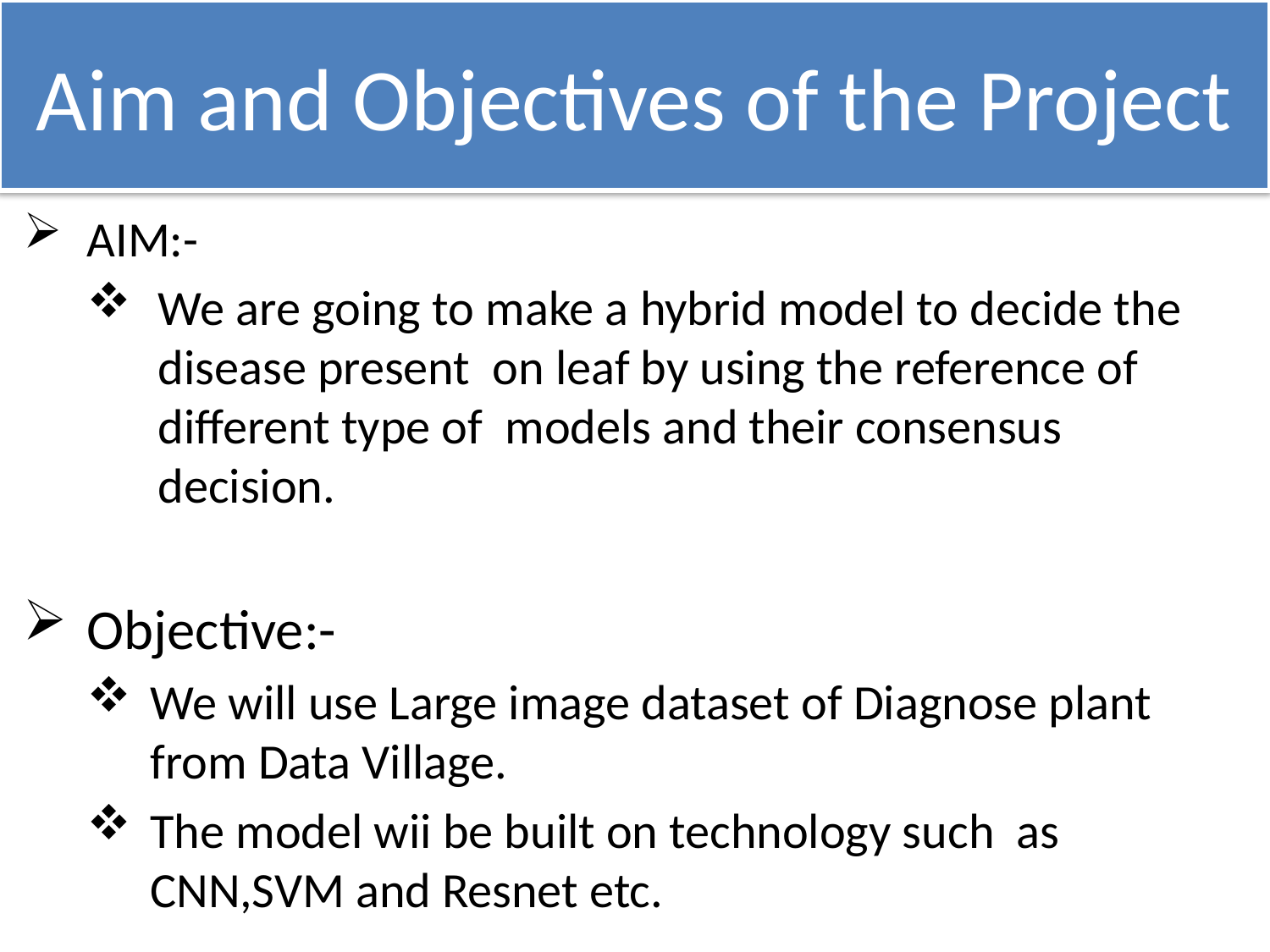

# Aim and Objectives of the Project
AIM:-
We are going to make a hybrid model to decide the disease present  on leaf by using the reference of  different type of  models and their consensus decision.

Objective:-
We will use Large image dataset of Diagnose plant  from Data Village.
The model wii be built on technology such  as CNN,SVM and Resnet etc.